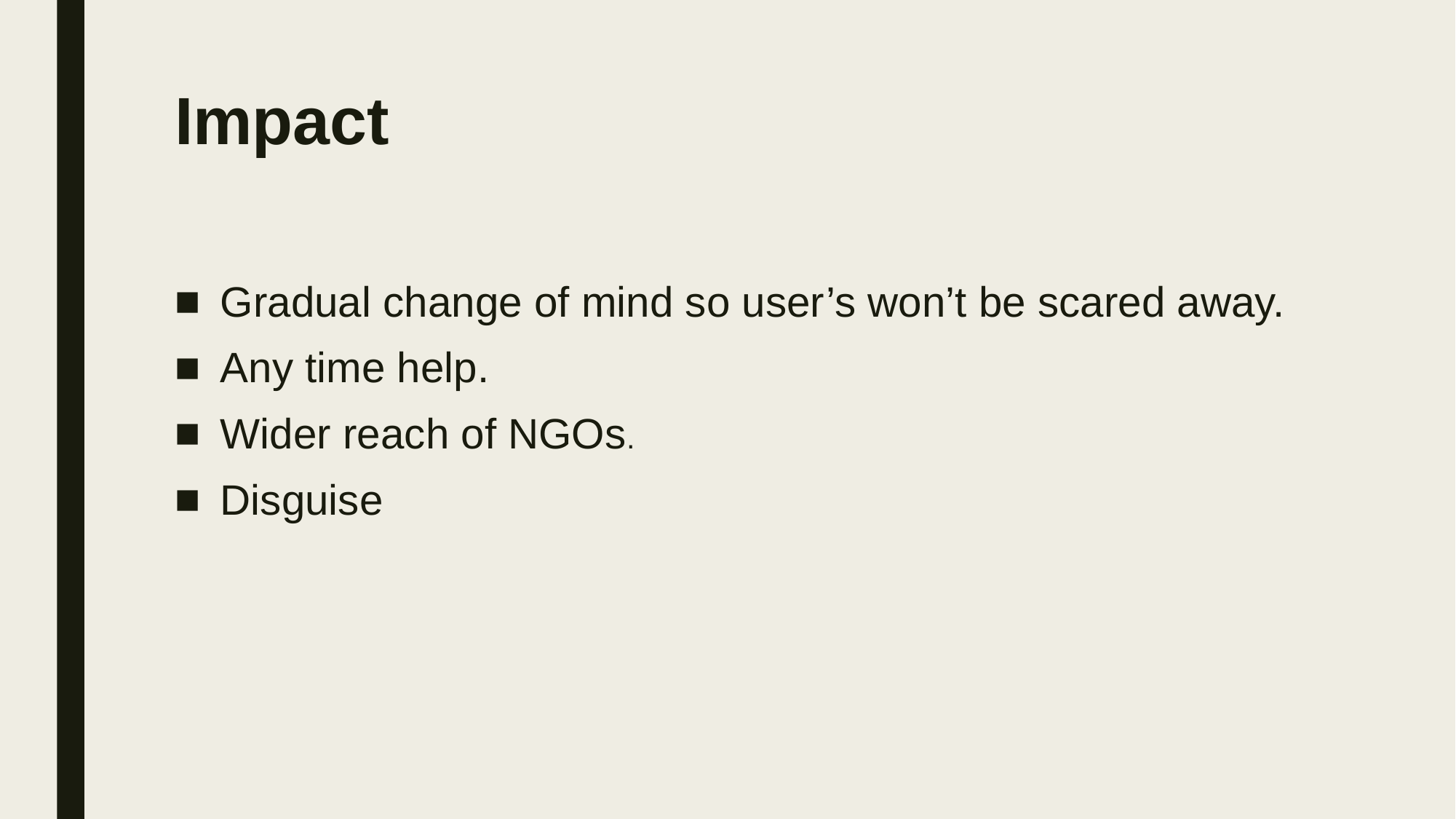

# Impact
Gradual change of mind so user’s won’t be scared away.
Any time help.
Wider reach of NGOs.
Disguise